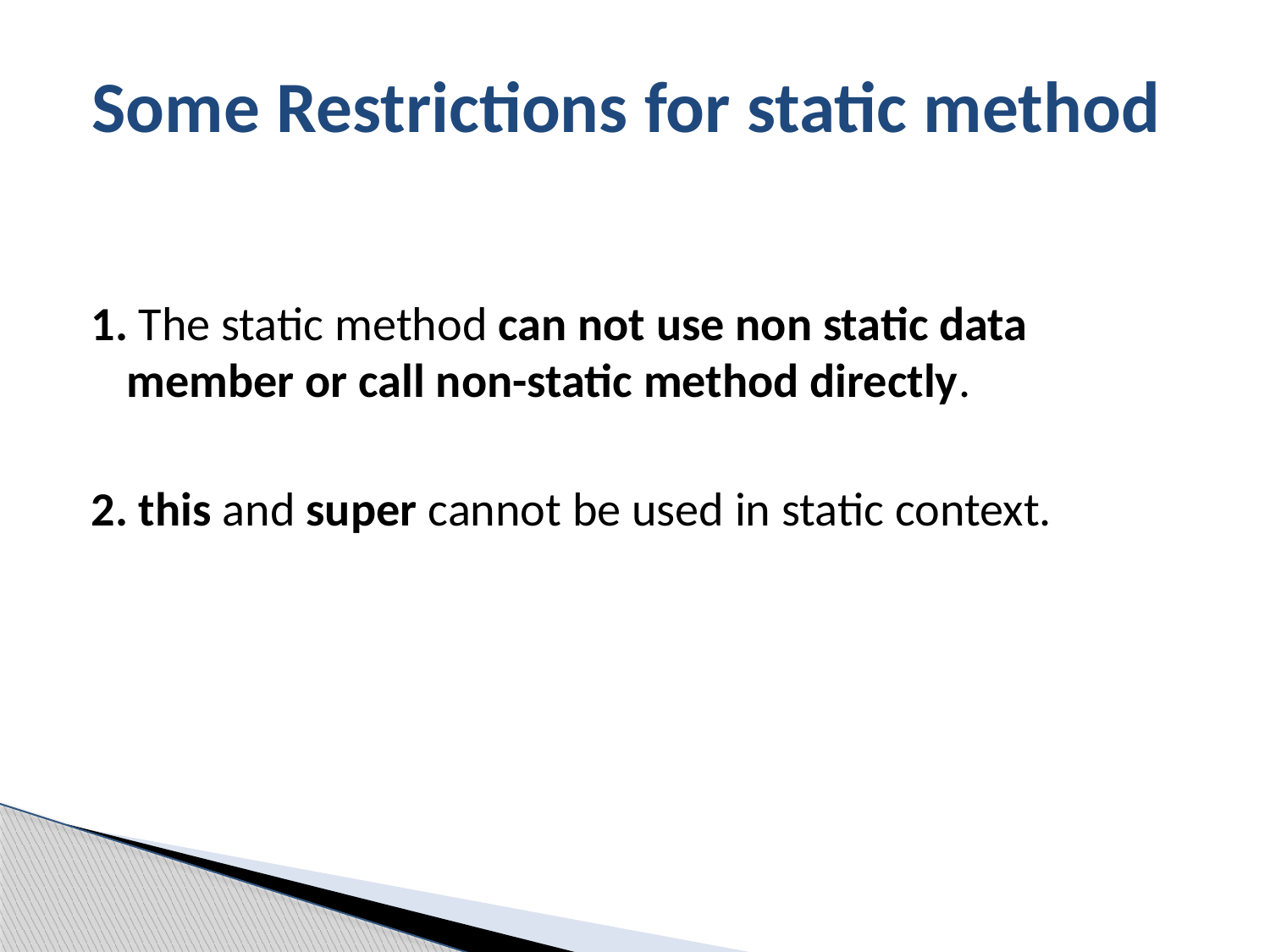

# Some Restrictions for static method

1. The static method can not use non static data member or call non-static method directly.

2. this and super cannot be used in static context.